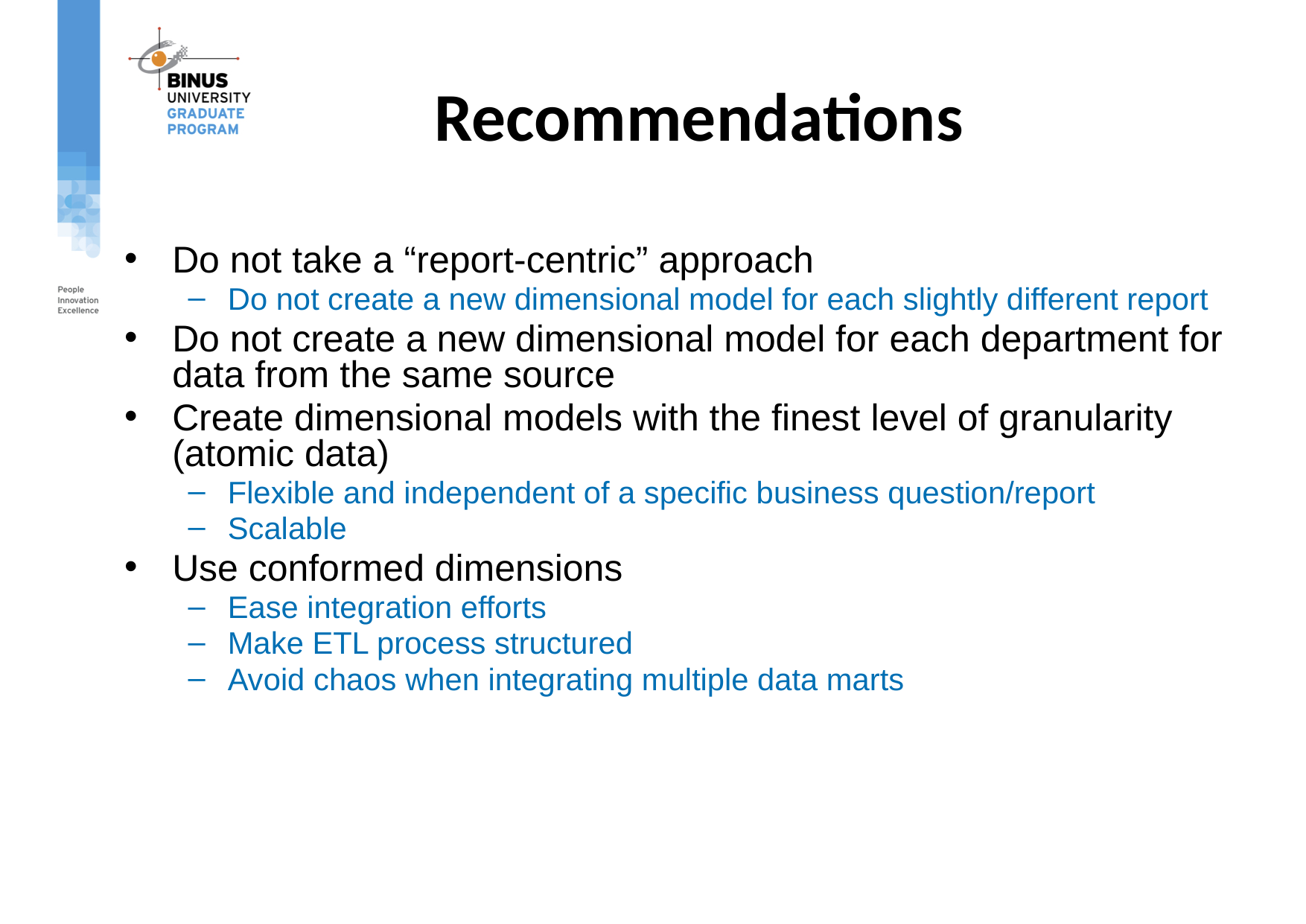

# Recommendations
Do not take a “report-centric” approach
Do not create a new dimensional model for each slightly different report
Do not create a new dimensional model for each department for data from the same source
Create dimensional models with the finest level of granularity (atomic data)
Flexible and independent of a specific business question/report
Scalable
Use conformed dimensions
Ease integration efforts
Make ETL process structured
Avoid chaos when integrating multiple data marts